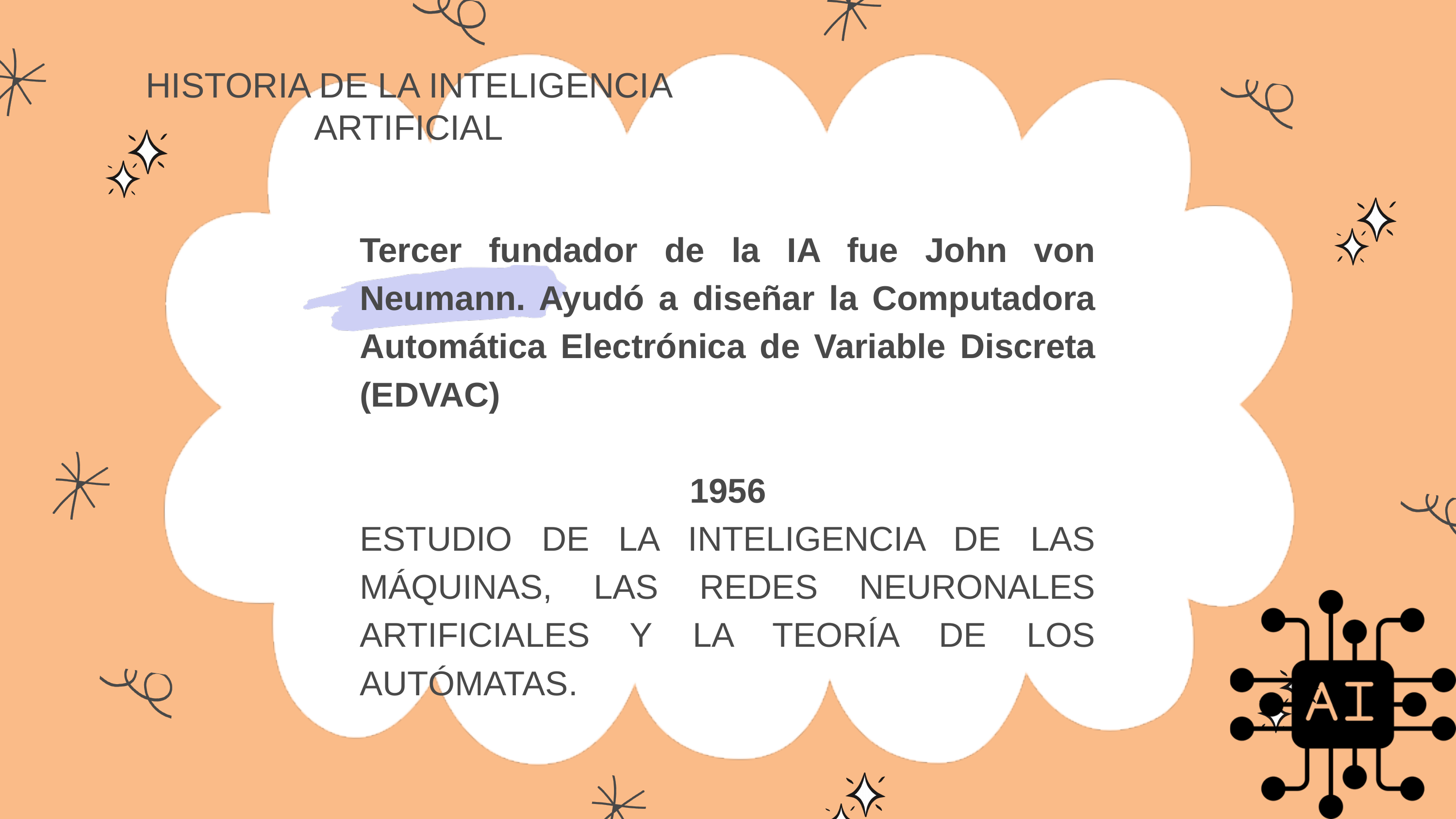

HISTORIA DE LA INTELIGENCIA ARTIFICIAL

Tercer fundador de la IA fue John von Neumann. Ayudó a diseñar la Computadora Automática Electrónica de Variable Discreta (EDVAC)

1956
ESTUDIO DE LA INTELIGENCIA DE LAS MÁQUINAS, LAS REDES NEURONALES ARTIFICIALES Y LA TEORÍA DE LOS AUTÓMATAS.